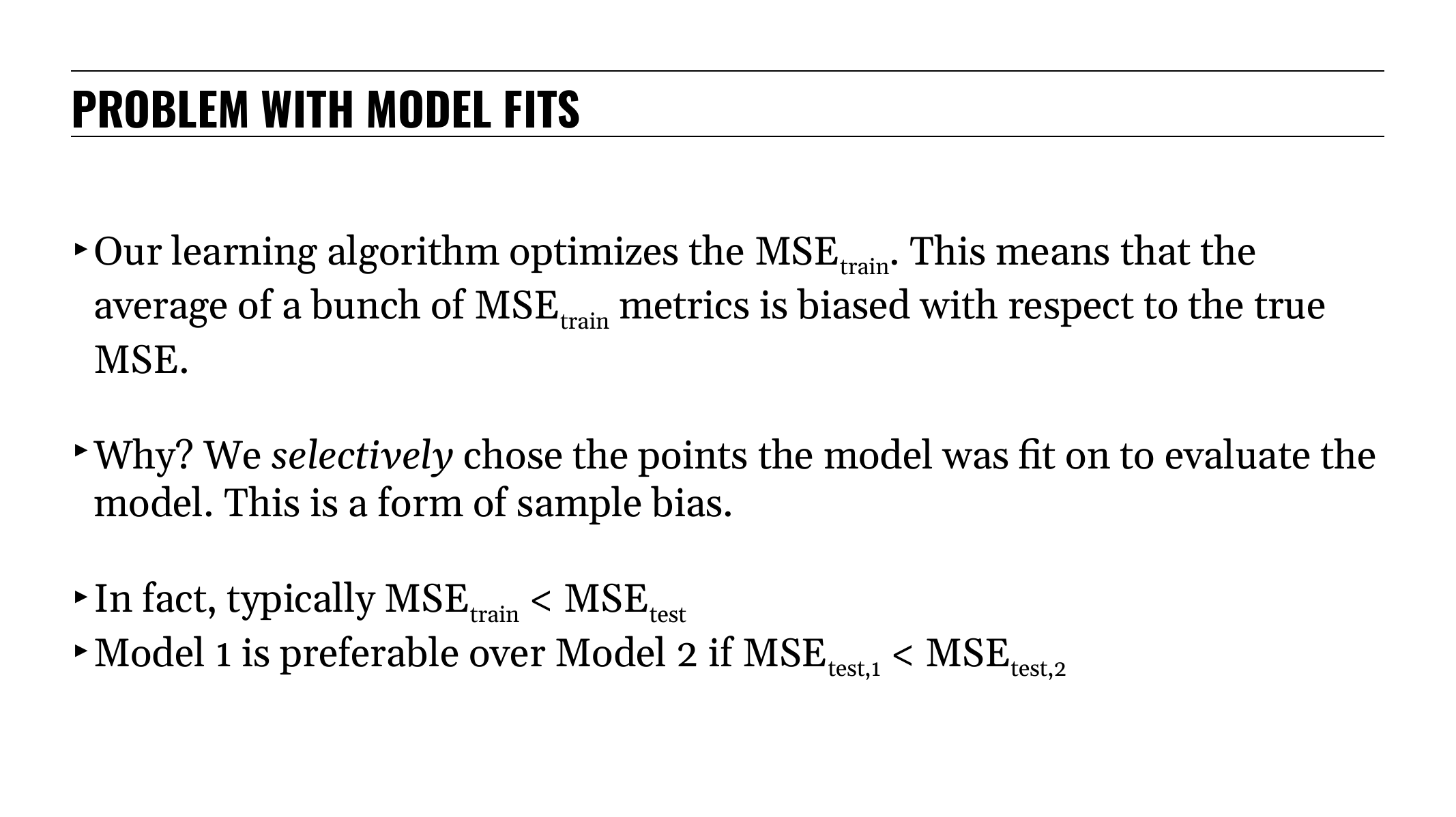

PROBLEM WITH MODEL FITS

Our learning algorithm optimizes the MSEtrain. This means that the average of a bunch of MSEtrain metrics is biased with respect to the true MSE.

Why? We selectively chose the points the model was fit on to evaluate the model. This is a form of sample bias.

In fact, typically MSEtrain < MSEtest
Model 1 is preferable over Model 2 if MSEtest,1 < MSEtest,2